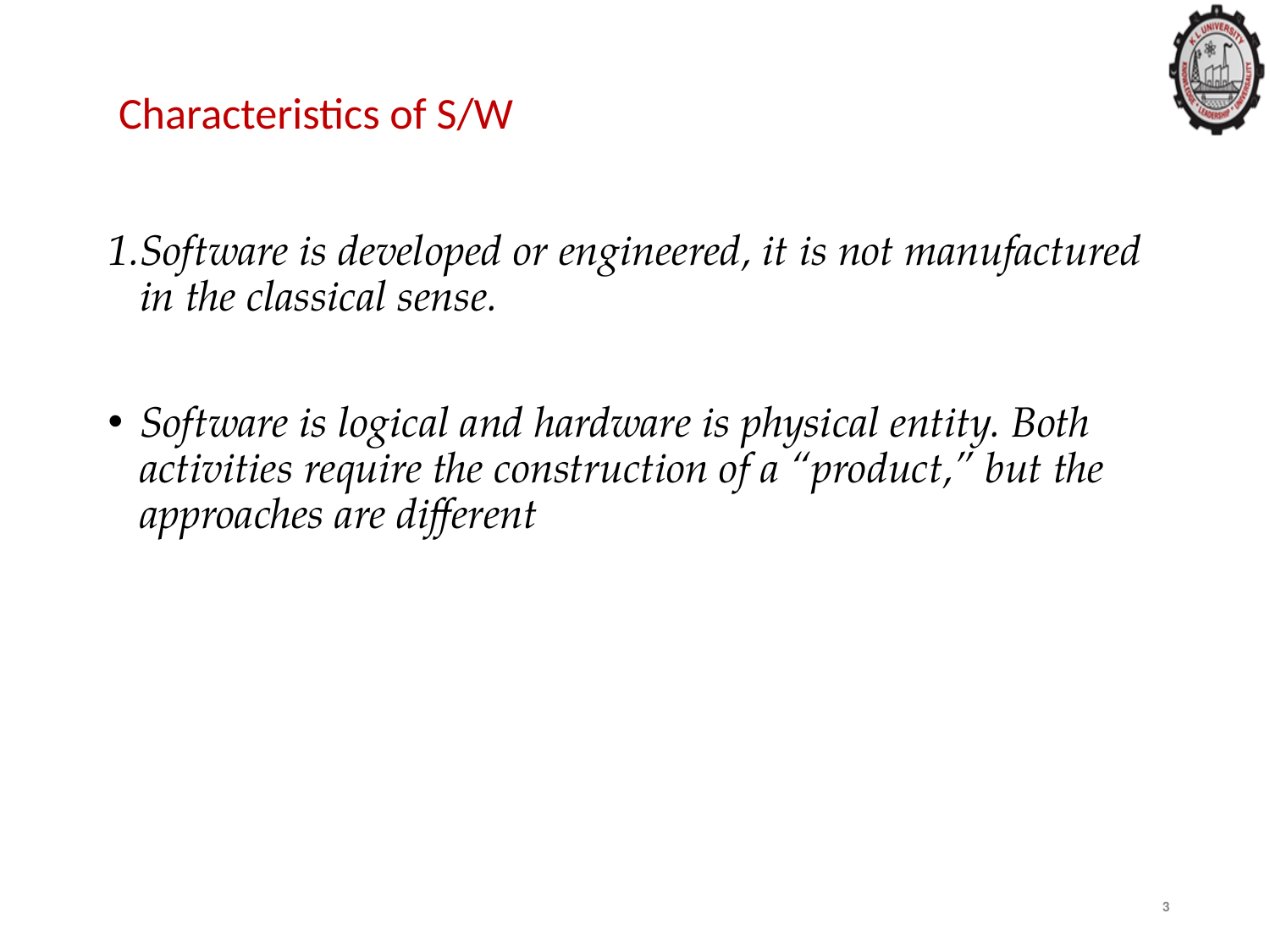

# Characteristics of S/W
1.Software is developed or engineered, it is not manufactured in the classical sense.

Software is logical and hardware is physical entity. Both activities require the construction of a “product,” but the approaches are different

3